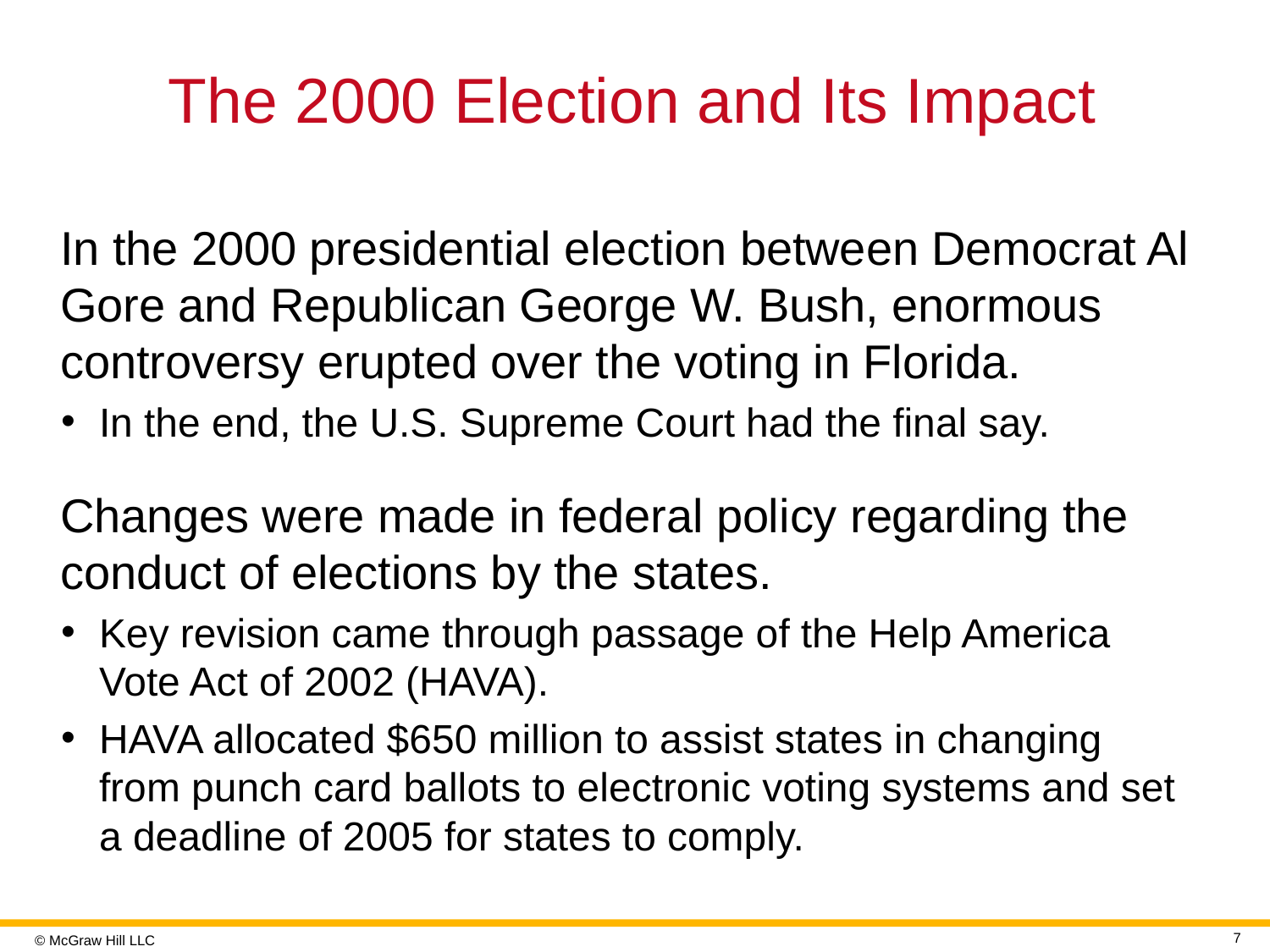

# The 2000 Election and Its Impact
In the 2000 presidential election between Democrat Al Gore and Republican George W. Bush, enormous controversy erupted over the voting in Florida.
In the end, the U.S. Supreme Court had the final say.
Changes were made in federal policy regarding the conduct of elections by the states.
Key revision came through passage of the Help America Vote Act of 2002 (HAVA).
HAVA allocated $650 million to assist states in changing from punch card ballots to electronic voting systems and set a deadline of 2005 for states to comply.
7